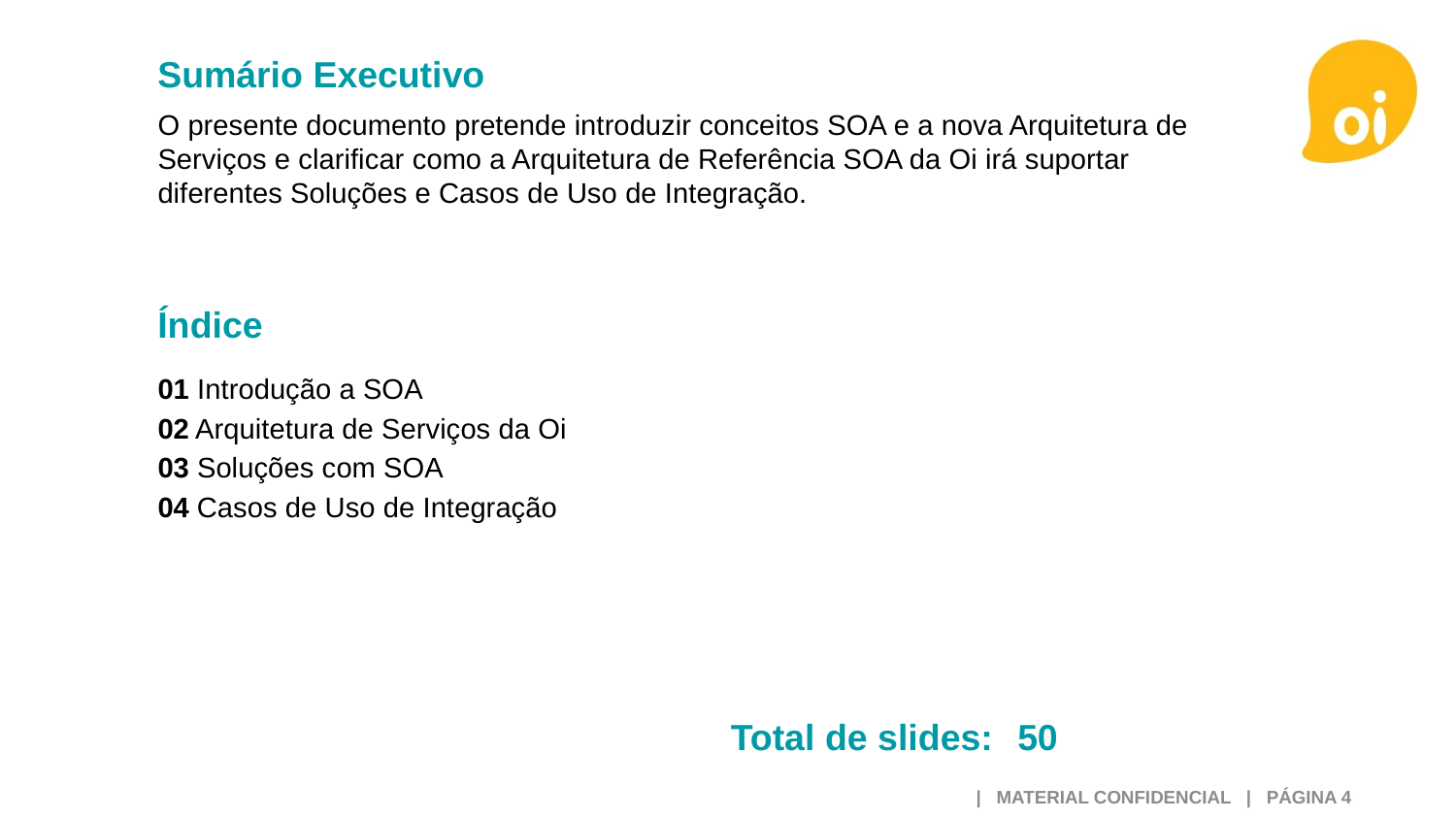

O presente documento pretende introduzir conceitos SOA e a nova Arquitetura de Serviços e clarificar como a Arquitetura de Referência SOA da Oi irá suportar diferentes Soluções e Casos de Uso de Integração.
01 Introdução a SOA
02 Arquitetura de Serviços da Oi
03 Soluções com SOA
04 Casos de Uso de Integração
50
 |   MATERIAL CONFIDENCIAL   |   PÁGINA 4